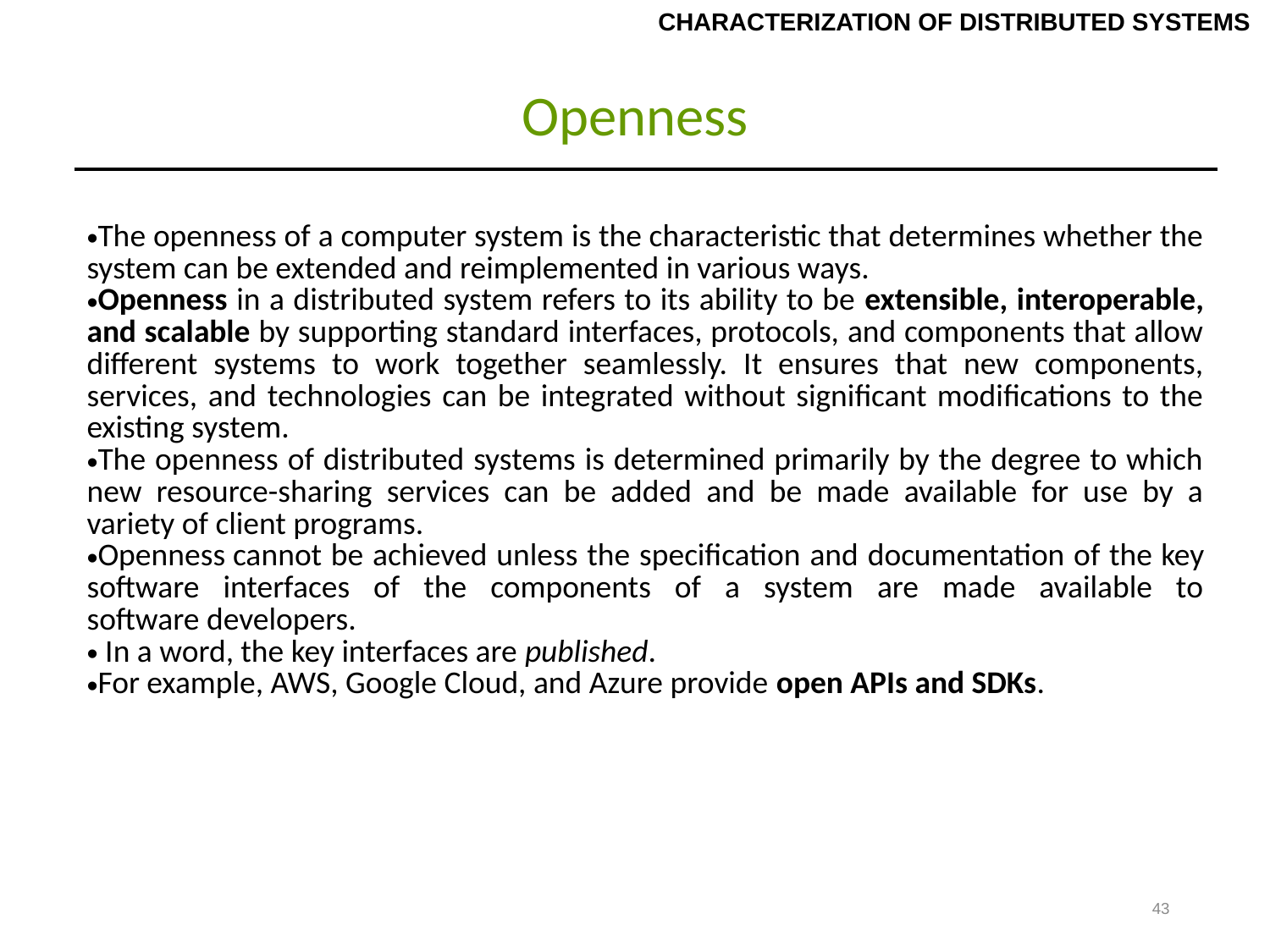

CHARACTERIZATION OF DISTRIBUTED SYSTEMS
# Openness
| The openness of a computer system is the characteristic that determines whether the system can be extended and reimplemented in various ways. Openness in a distributed system refers to its ability to be extensible, interoperable, and scalable by supporting standard interfaces, protocols, and components that allow different systems to work together seamlessly. It ensures that new components, services, and technologies can be integrated without significant modifications to the existing system. The openness of distributed systems is determined primarily by the degree to which new resource-sharing services can be added and be made available for use by a variety of client programs.  Openness cannot be achieved unless the specification and documentation of the key software interfaces of the components of a system are made available to software developers. In a word, the key interfaces are published. For example, AWS, Google Cloud, and Azure provide open APIs and SDKs. |
| --- |
43